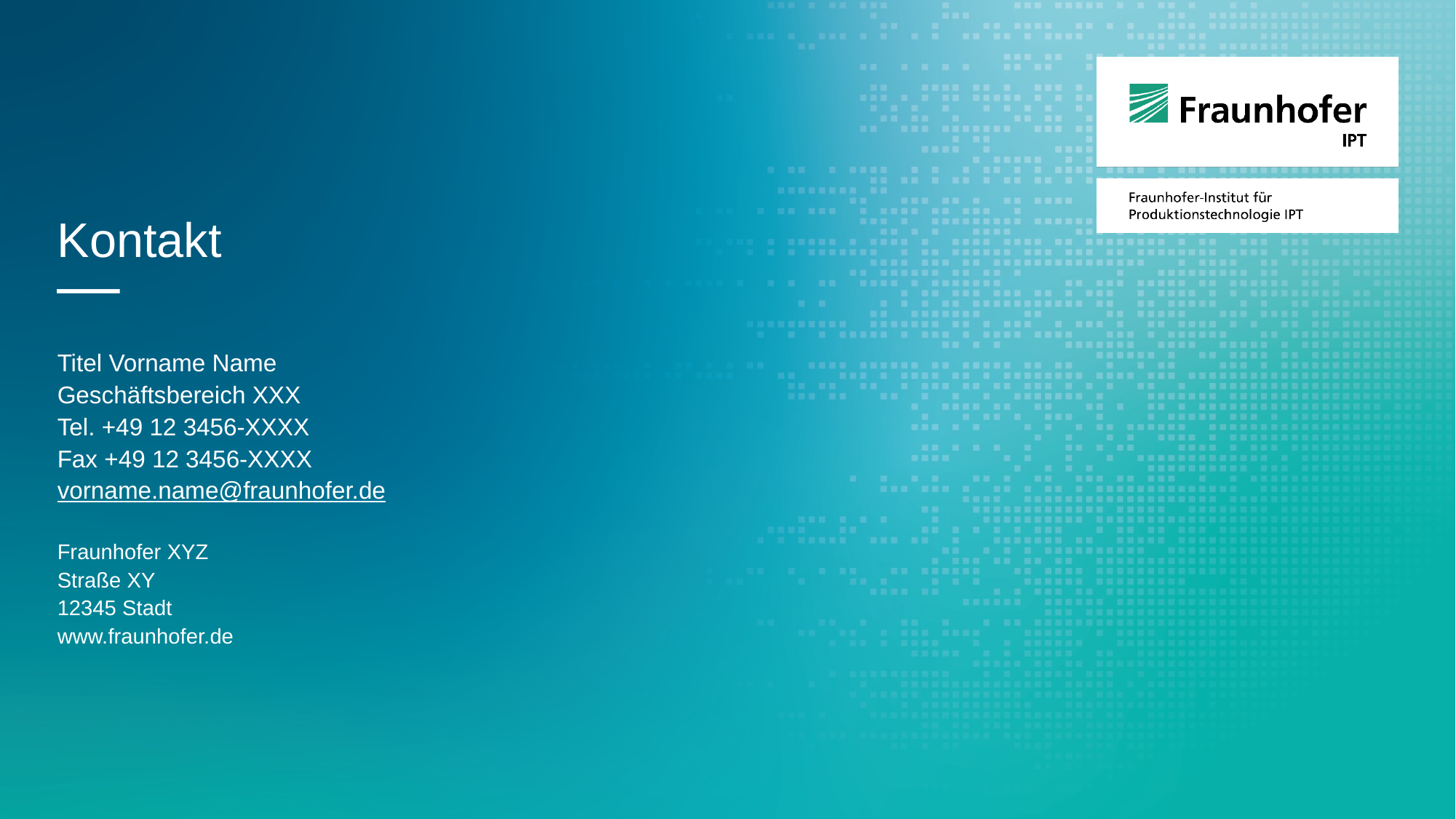

Kontakt
—
Titel Vorname Name
Geschäftsbereich XXX
Tel. +49 12 3456-XXXX
Fax +49 12 3456-XXXX
vorname.name@fraunhofer.de

Fraunhofer XYZ
Straße XY
12345 Stadt
www.fraunhofer.de